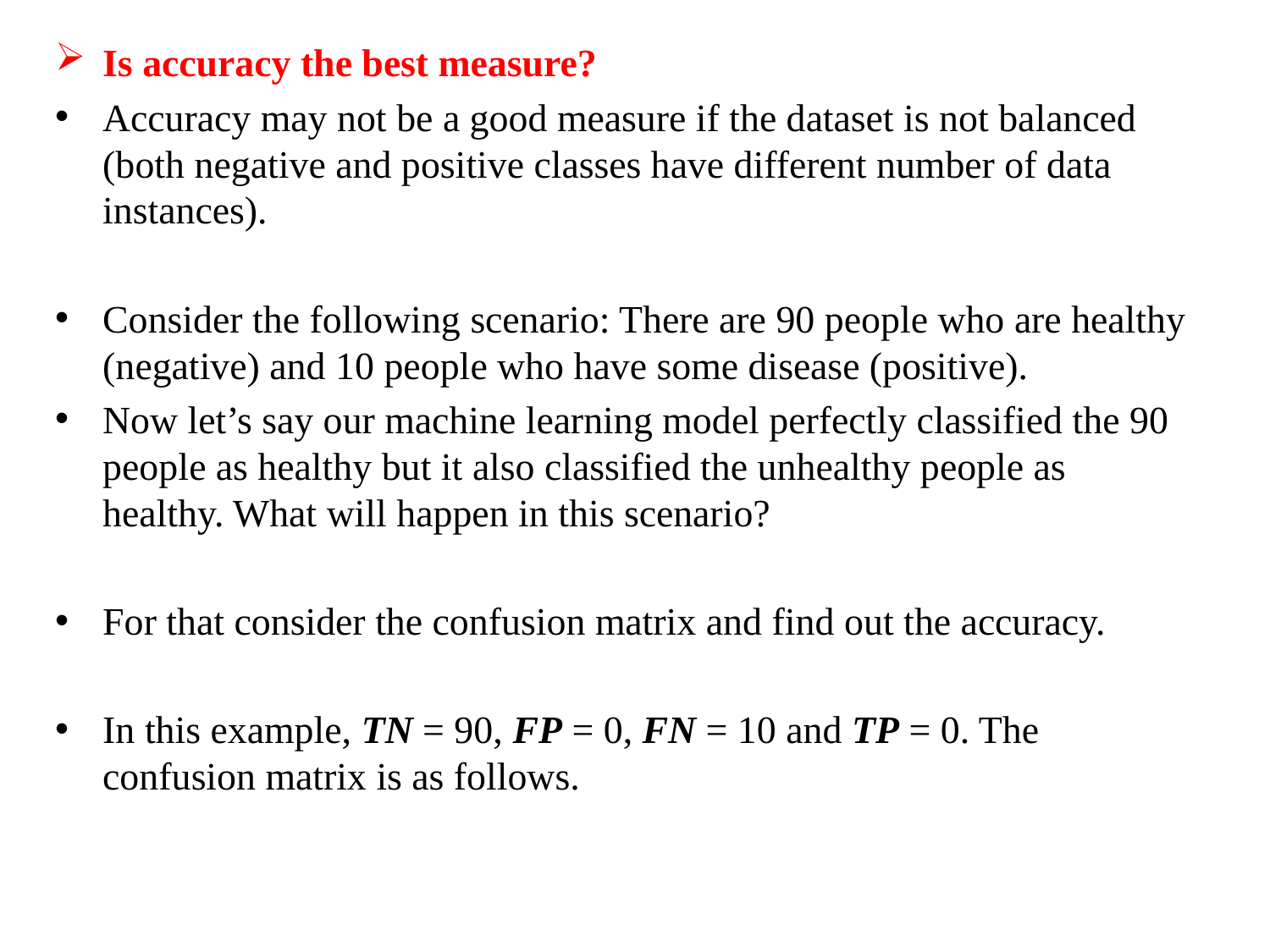

Is accuracy the best measure?
Accuracy may not be a good measure if the dataset is not balanced (both negative and positive classes have different number of data instances).

Consider the following scenario: There are 90 people who are healthy (negative) and 10 people who have some disease (positive).
Now let’s say our machine learning model perfectly classified the 90 people as healthy but it also classified the unhealthy people as healthy. What will happen in this scenario?

For that consider the confusion matrix and find out the accuracy.

In this example, TN = 90, FP = 0, FN = 10 and TP = 0. The confusion matrix is as follows.